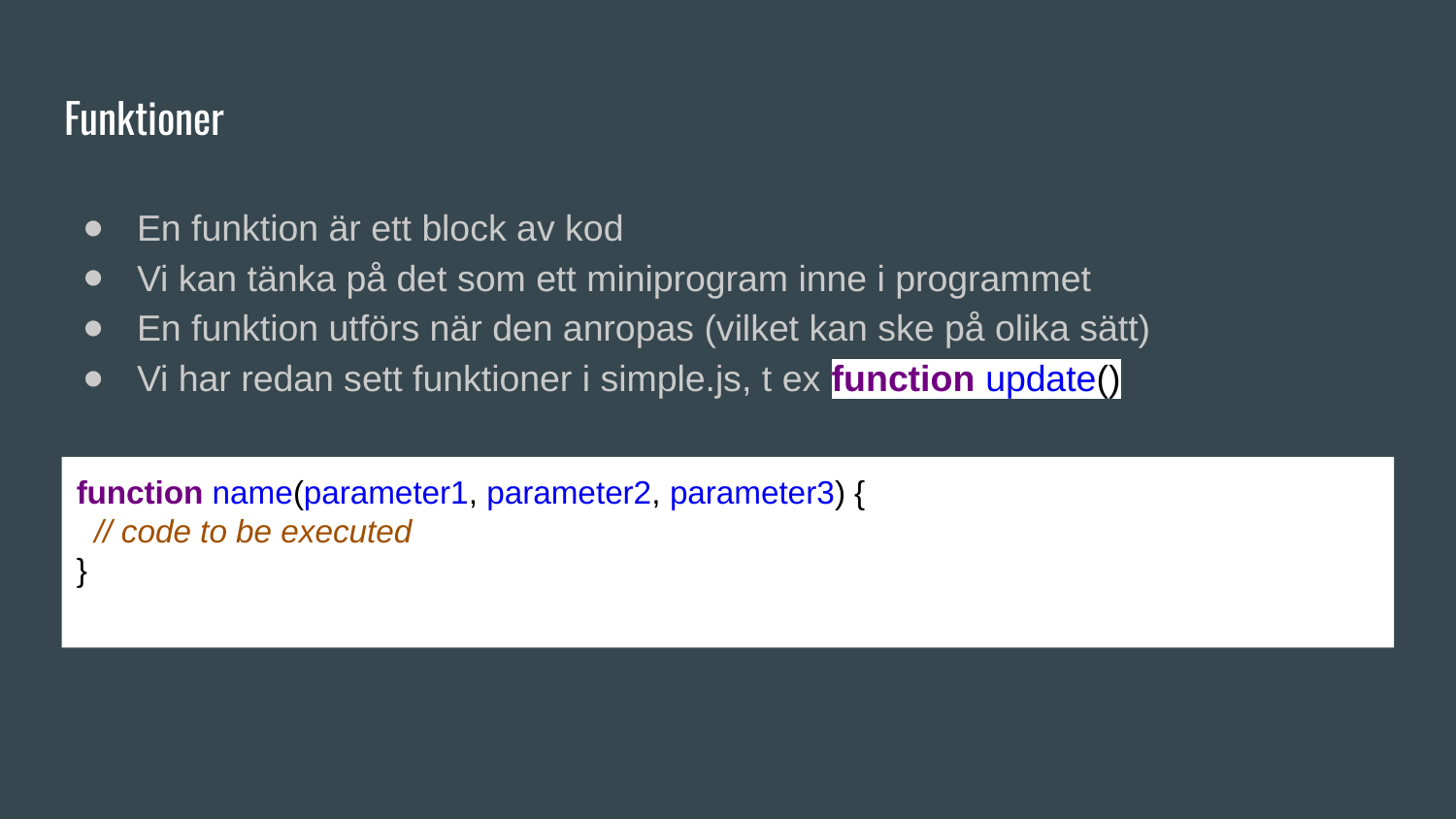

# Funktioner
En funktion är ett block av kod
Vi kan tänka på det som ett miniprogram inne i programmet
En funktion utförs när den anropas (vilket kan ske på olika sätt)
Vi har redan sett funktioner i simple.js, t ex function update()
function name(parameter1, parameter2, parameter3) {
  // code to be executed
}